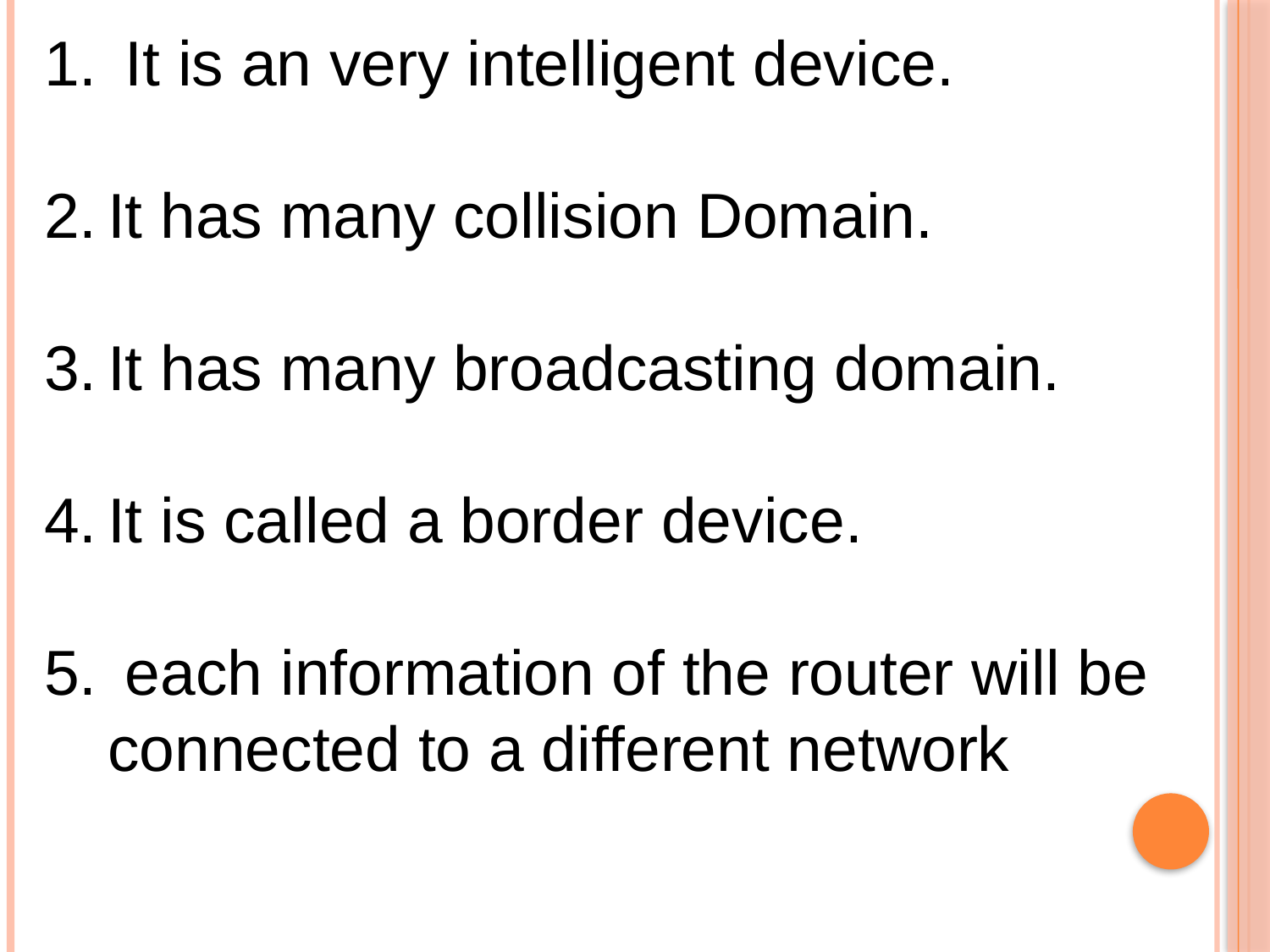

It is an very intelligent device.

It has many collision Domain.

It has many broadcasting domain.

It is called a border device.

 each information of the router will be connected to a different network